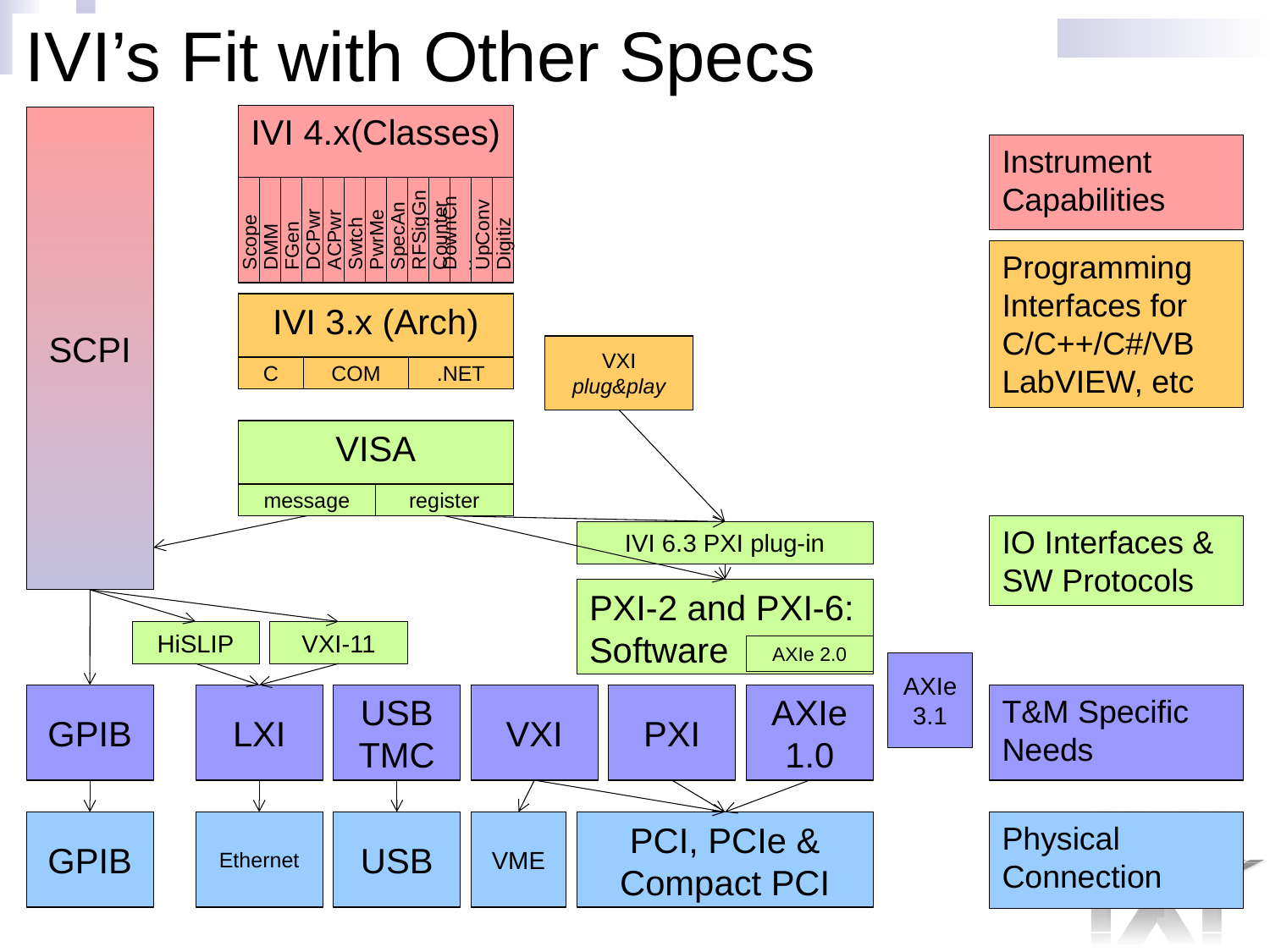

# IVI’s Fit with Other Specs
IVI 4.x(Classes)

Scope
DMM
FGen
DCPwr
ACPwr
Swtch
PwrMe
SpecAn
RFSigGn
Counter
DownCnv
UpConv
Digitiz
SCPI
Instrument
Capabilities
Programming
Interfaces for
C/C++/C#/VB
LabVIEW, etc
IVI 3.x (Arch)

C
COM
.NET
VXI
plug&play
VISA

message
register
IO Interfaces &
SW Protocols
IVI 6.3 PXI plug-in
PXI-2 and PXI-6: Software
HiSLIP
VXI-11
AXIe 2.0
AXIe 3.1
GPIB
LXI
USB TMC
VXI
PXI
AXIe 1.0
T&M Specific  Needs
GPIB
Ethernet
USB
VME
PCI, PCIe &
Compact PCI
Physical Connection